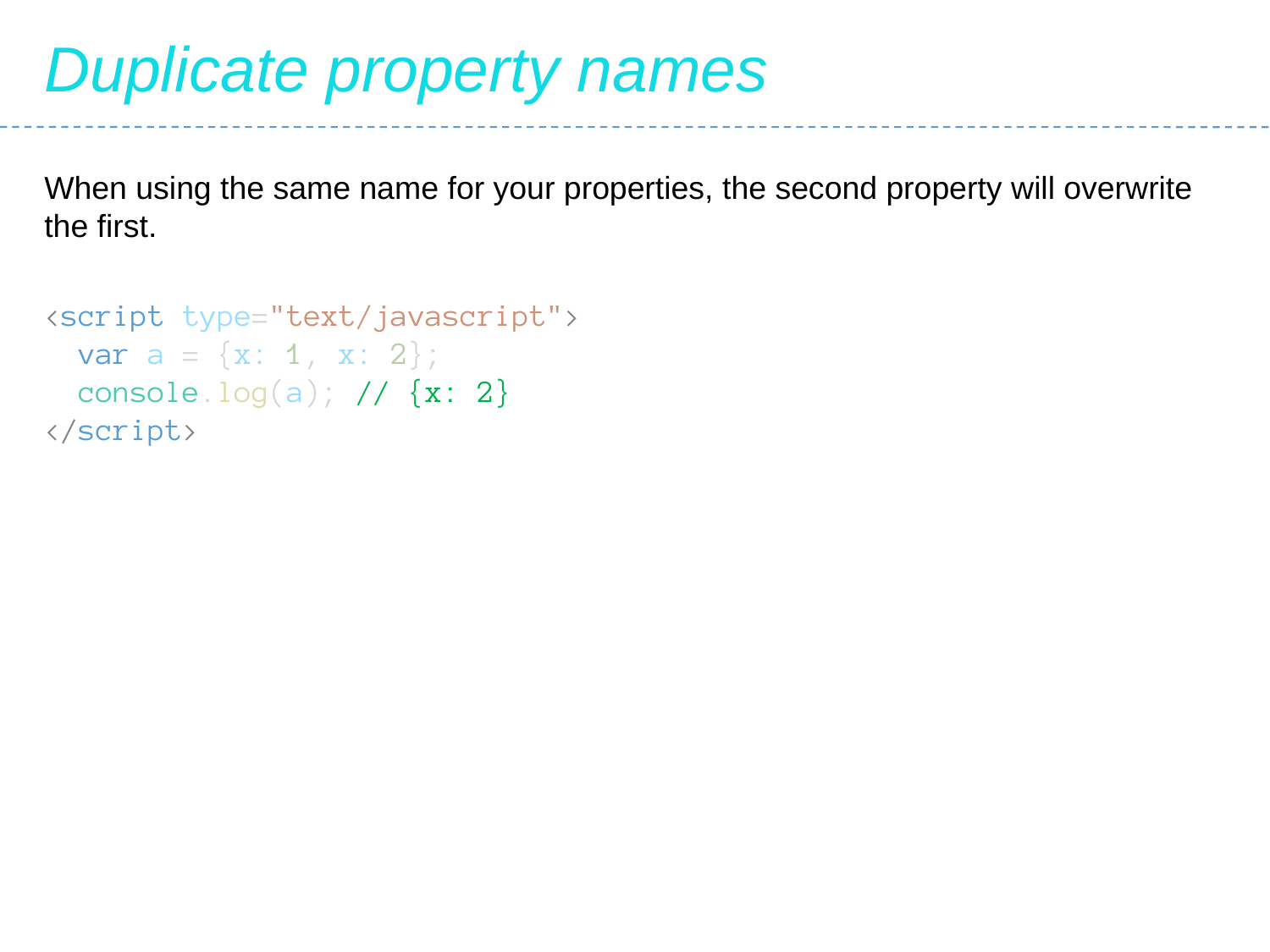

Duplicate property names
When using the same name for your properties, the second property will overwrite the first.
<script type="text/javascript">
  var a = {x: 1, x: 2};
  console.log(a); // {x: 2}
</script>